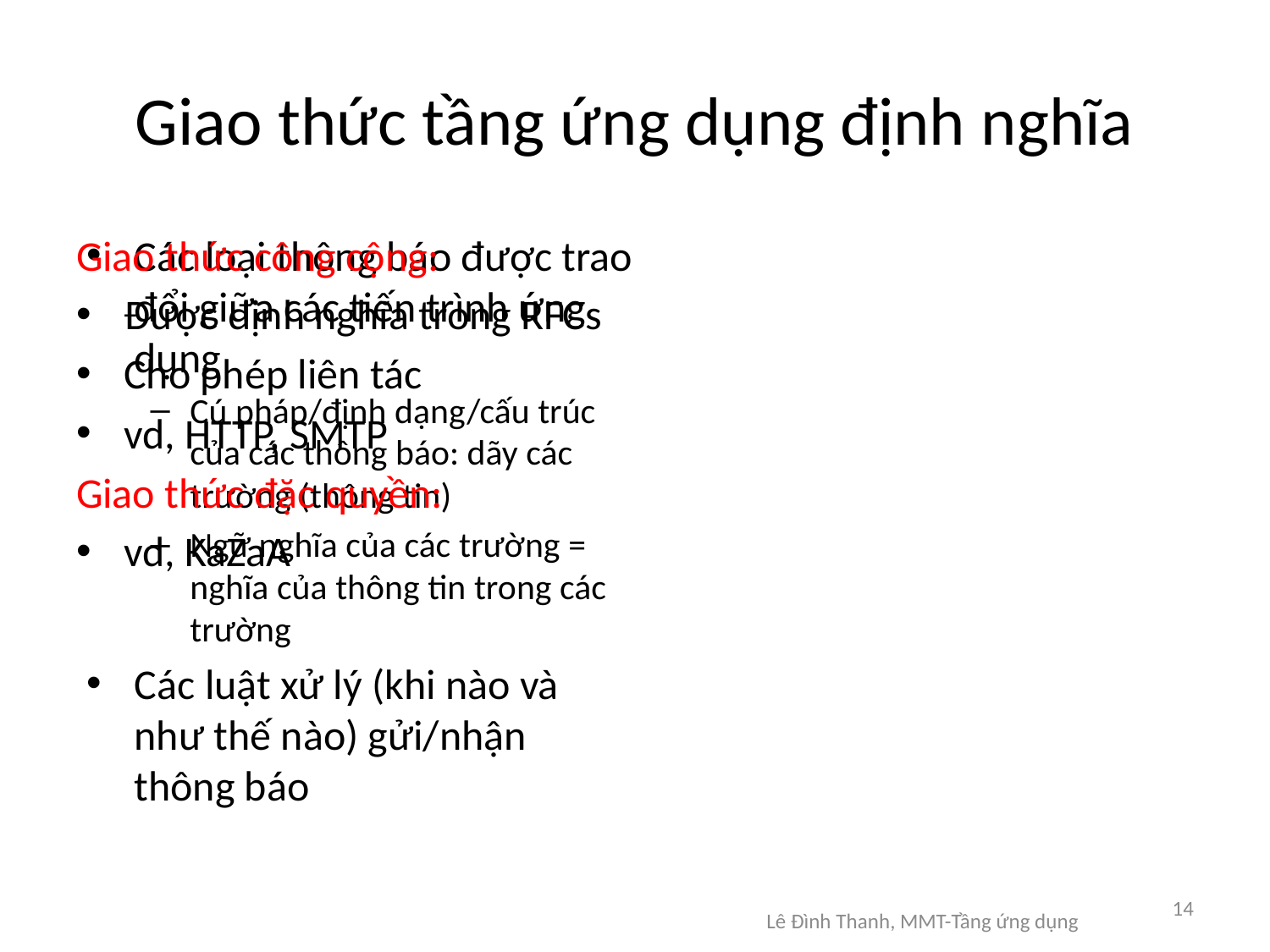

# Giao thức tầng ứng dụng định nghĩa
Các loại thông báo được trao đổi giữa các tiến trình ứng dụng
Cú pháp/định dạng/cấu trúc của các thông báo: dãy các trường (thông tin)
Ngữ nghĩa của các trường = nghĩa của thông tin trong các trường
Các luật xử lý (khi nào và như thế nào) gửi/nhận thông báo
Giao thức công cộng:
Được định nghĩa trong RFCs
Cho phép liên tác
vd, HTTP, SMTP
Giao thức đặc quyền:
vd, KaZaA
14
Lê Đình Thanh, MMT-Tầng ứng dụng